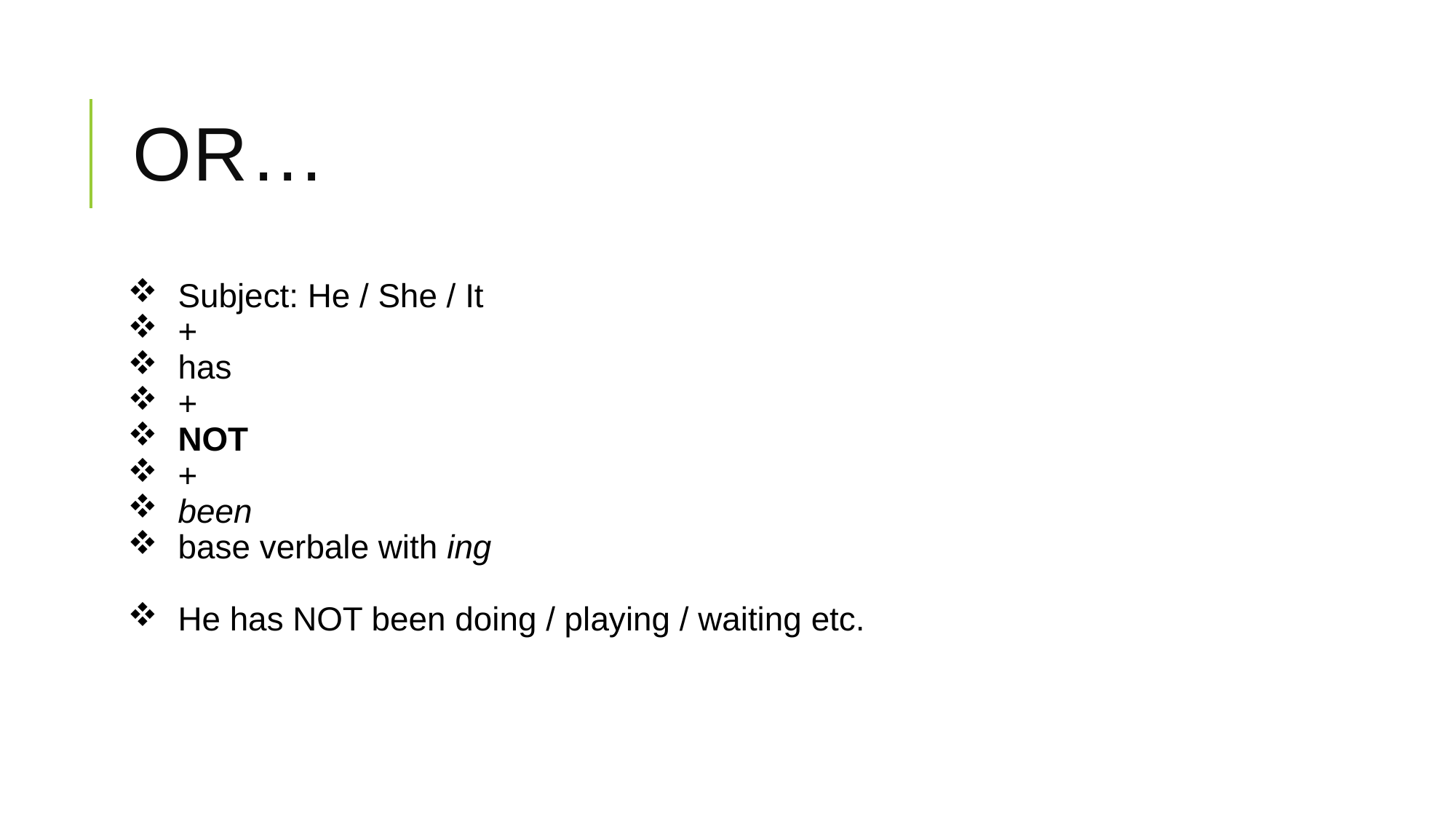

# Or…
 Subject: He / She / It
 +
 has
 +
 NOT
 +
 been
 base verbale with ing

 He has NOT been doing / playing / waiting etc.